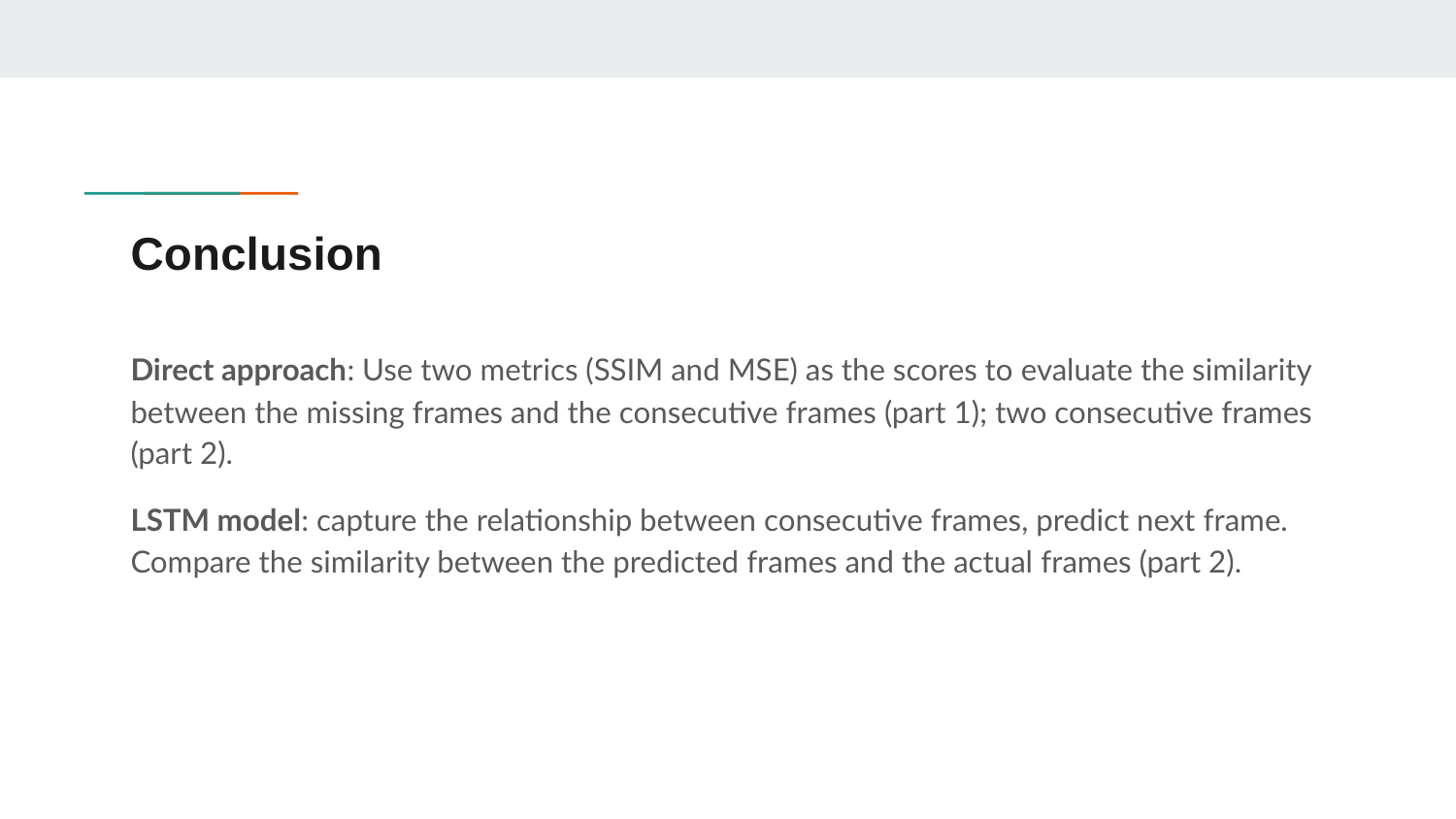

# Conclusion
Direct approach: Use two metrics (SSIM and MSE) as the scores to evaluate the similarity between the missing frames and the consecutive frames (part 1); two consecutive frames (part 2).
LSTM model: capture the relationship between consecutive frames, predict next frame. Compare the similarity between the predicted frames and the actual frames (part 2).